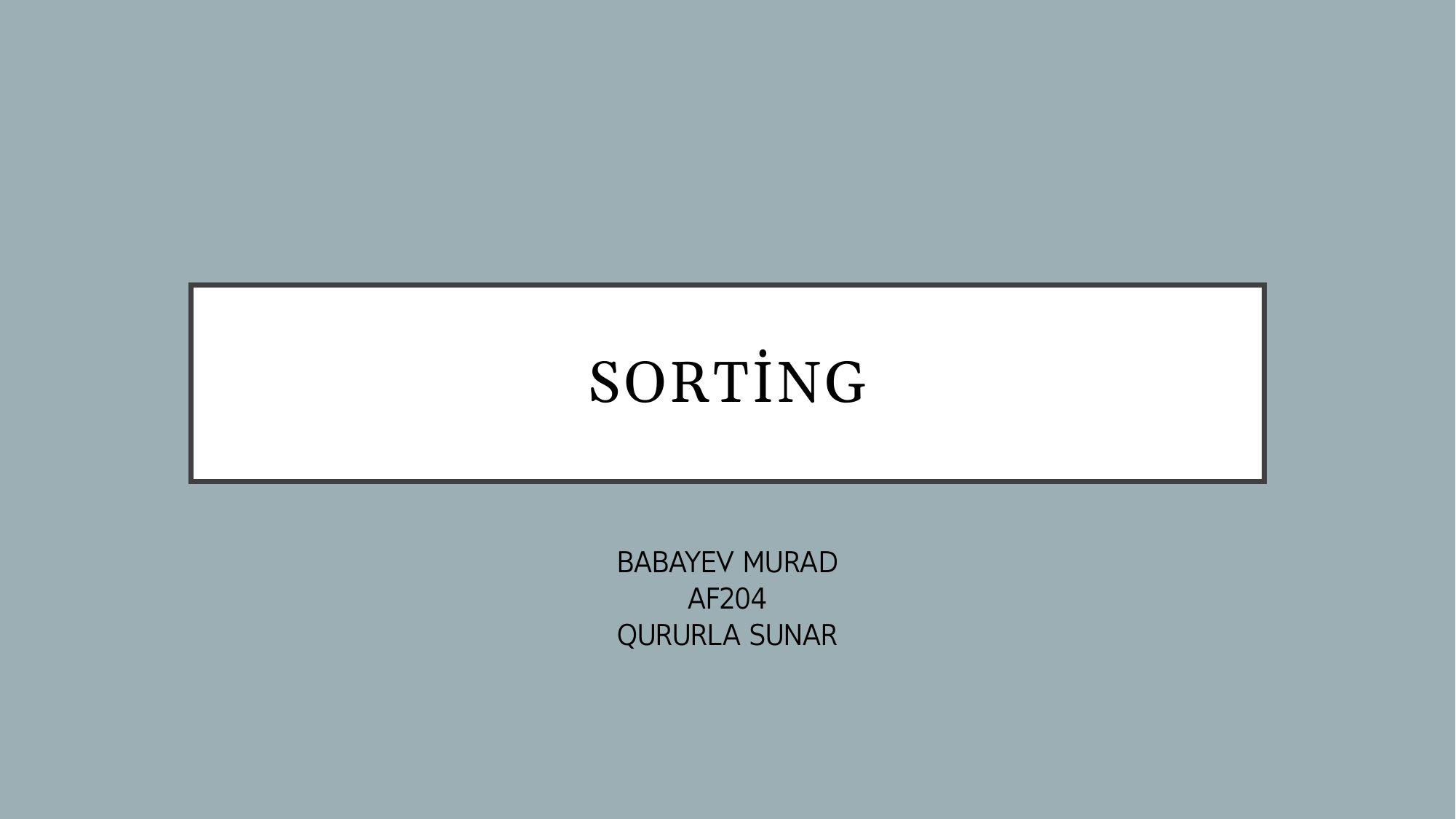

# Sorting
BABAYEV MURAD
AF204
QURURLA SUNAR